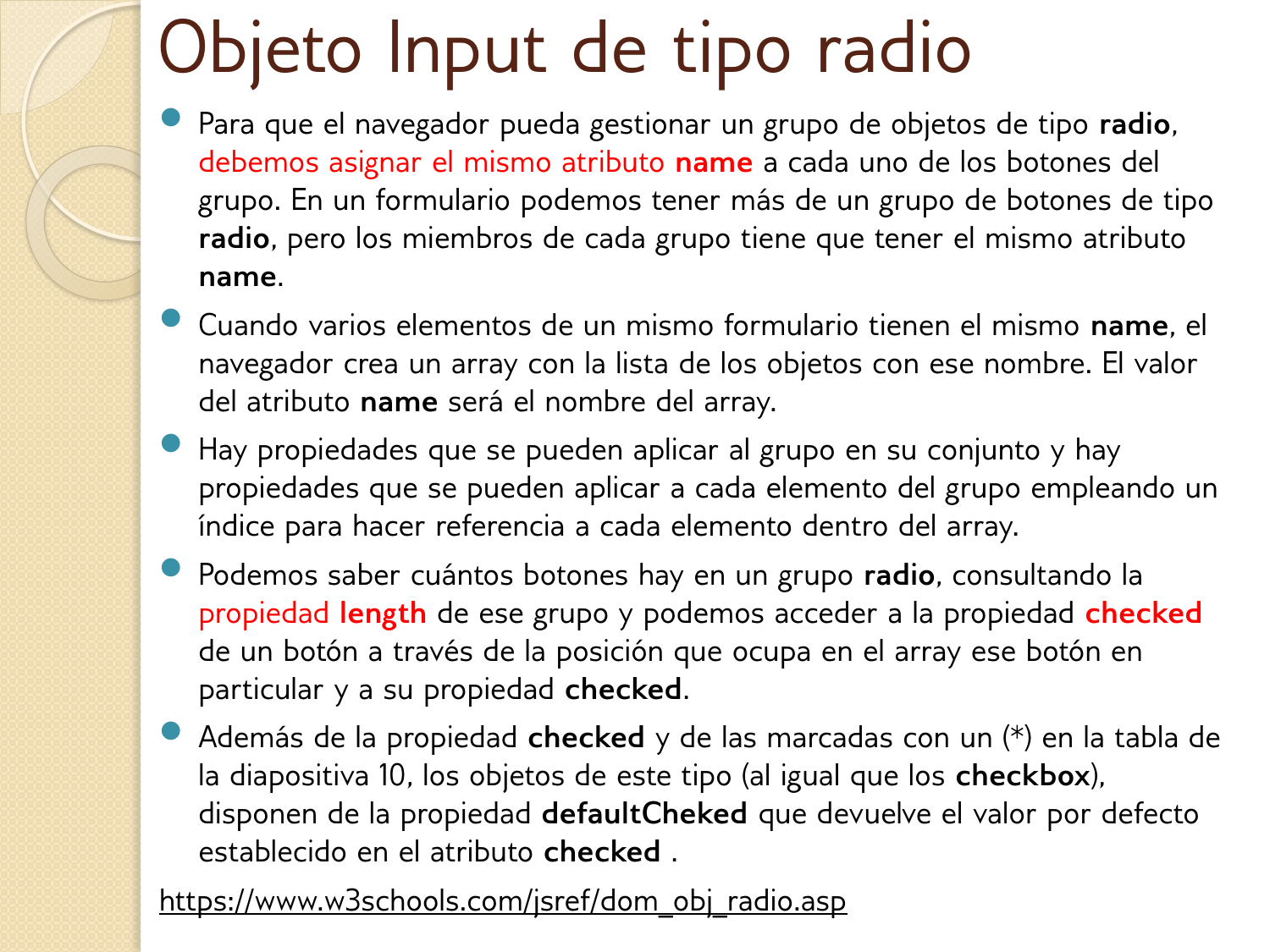

# Objeto Input de tipo radio
Para que el navegador pueda gestionar un grupo de objetos de tipo radio, debemos asignar el mismo atributo name a cada uno de los botones del grupo. En un formulario podemos tener más de un grupo de botones de tipo radio, pero los miembros de cada grupo tiene que tener el mismo atributo name.
Cuando varios elementos de un mismo formulario tienen el mismo name, el navegador crea un array con la lista de los objetos con ese nombre. El valor del atributo name será el nombre del array.
Hay propiedades que se pueden aplicar al grupo en su conjunto y hay propiedades que se pueden aplicar a cada elemento del grupo empleando un índice para hacer referencia a cada elemento dentro del array.
Podemos saber cuántos botones hay en un grupo radio, consultando la propiedad length de ese grupo y podemos acceder a la propiedad checked de un botón a través de la posición que ocupa en el array ese botón en particular y a su propiedad checked.
Además de la propiedad checked y de las marcadas con un (*) en la tabla de la diapositiva 10, los objetos de este tipo (al igual que los checkbox), disponen de la propiedad defaultCheked que devuelve el valor por defecto establecido en el atributo checked .
https://www.w3schools.com/jsref/dom_obj_radio.asp